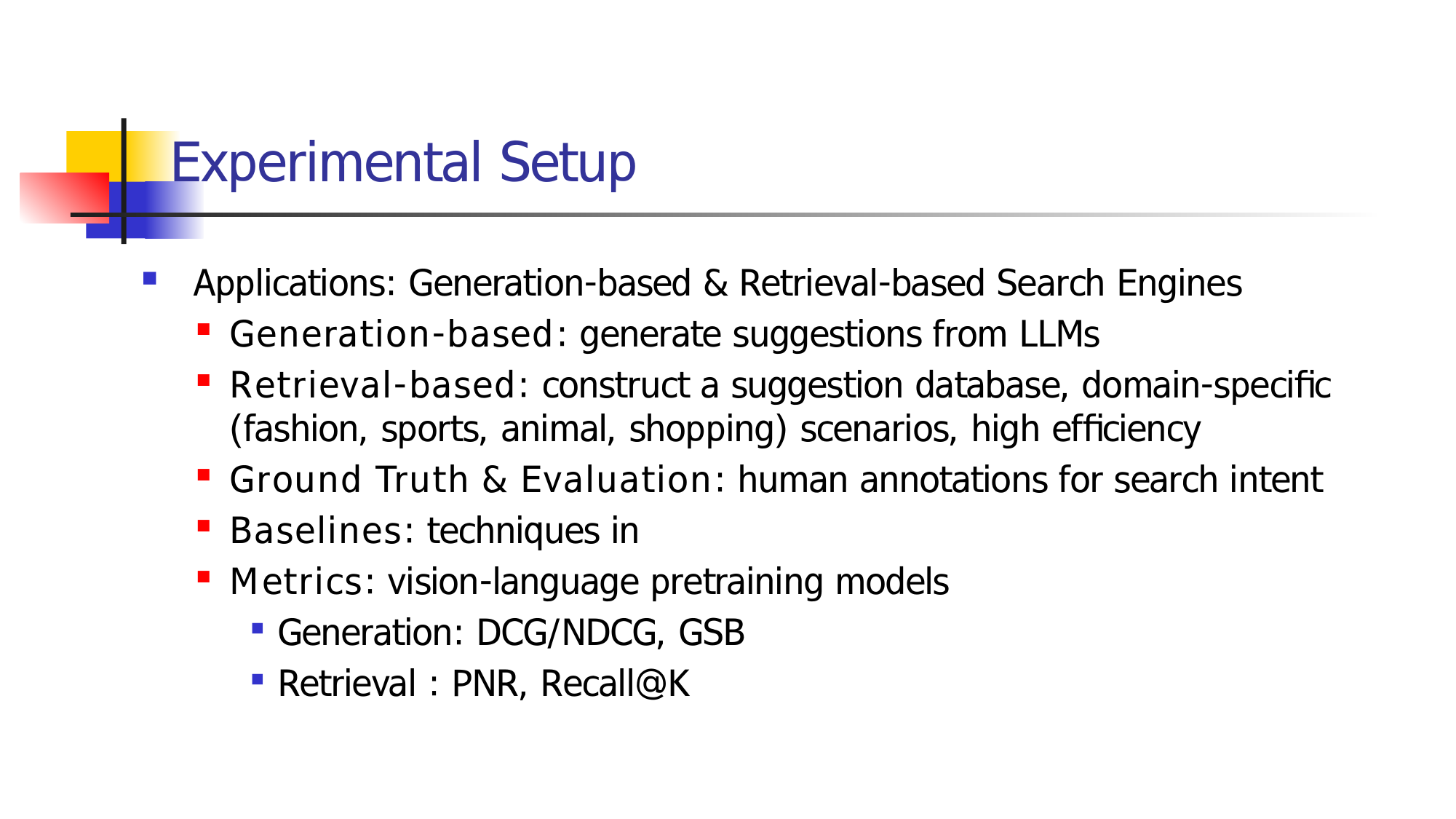

# Experimental Setup
 Applications: Generation-based & Retrieval-based Search Engines
Generation-based: generate suggestions from LLMs
Retrieval-based: construct a suggestion database, domain-specific (fashion, sports, animal, shopping) scenarios, high efficiency
Ground Truth & Evaluation: human annotations for search intent
Baselines: techniques in
Metrics: vision-language pretraining models
Generation: DCG/NDCG, GSB
Retrieval : PNR, Recall@K